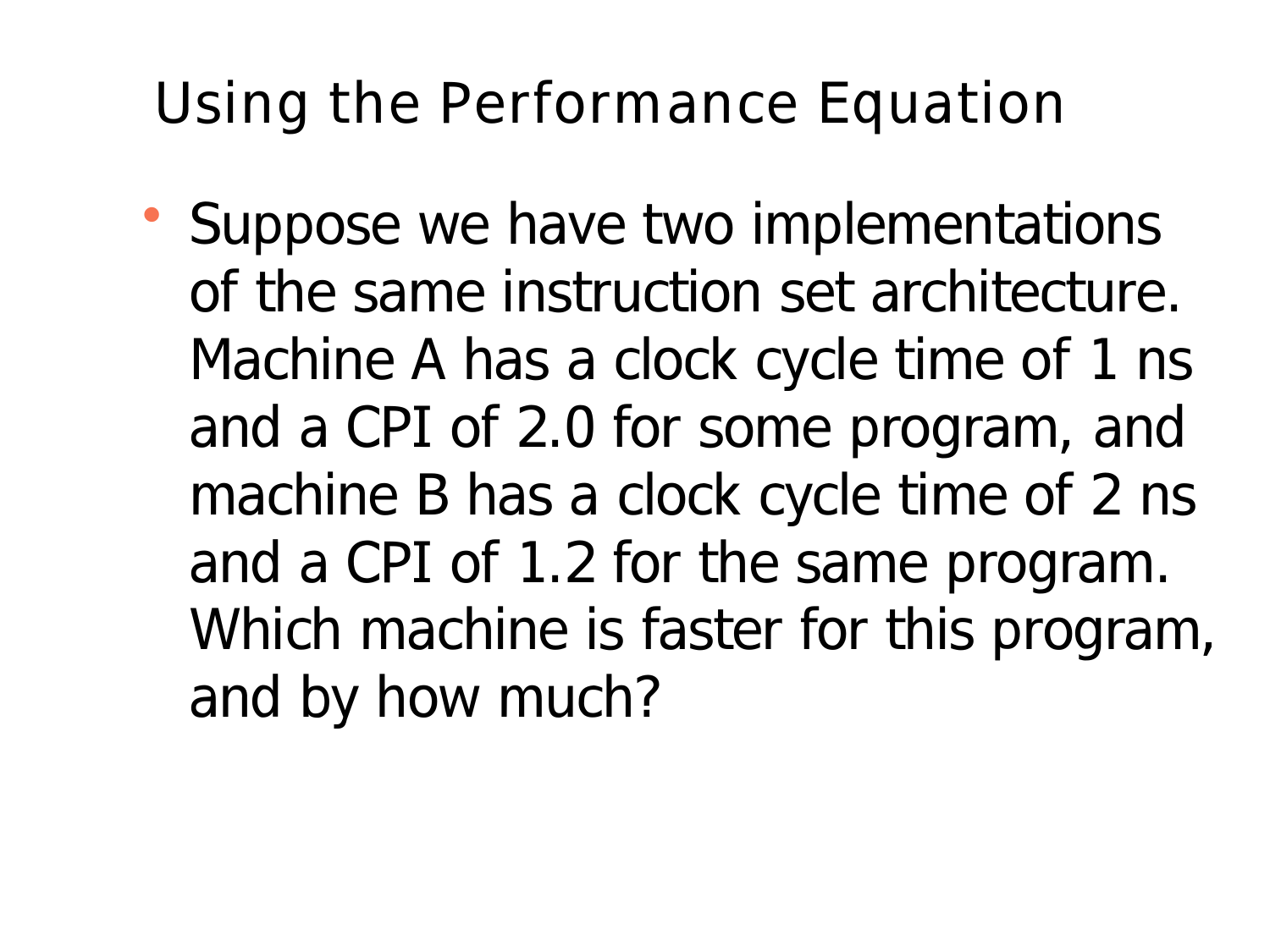

# Using the Performance Equation
Suppose we have two implementations of the same instruction set architecture. Machine A has a clock cycle time of 1 ns and a CPI of 2.0 for some program, and machine B has a clock cycle time of 2 ns and a CPI of 1.2 for the same program. Which machine is faster for this program, and by how much?